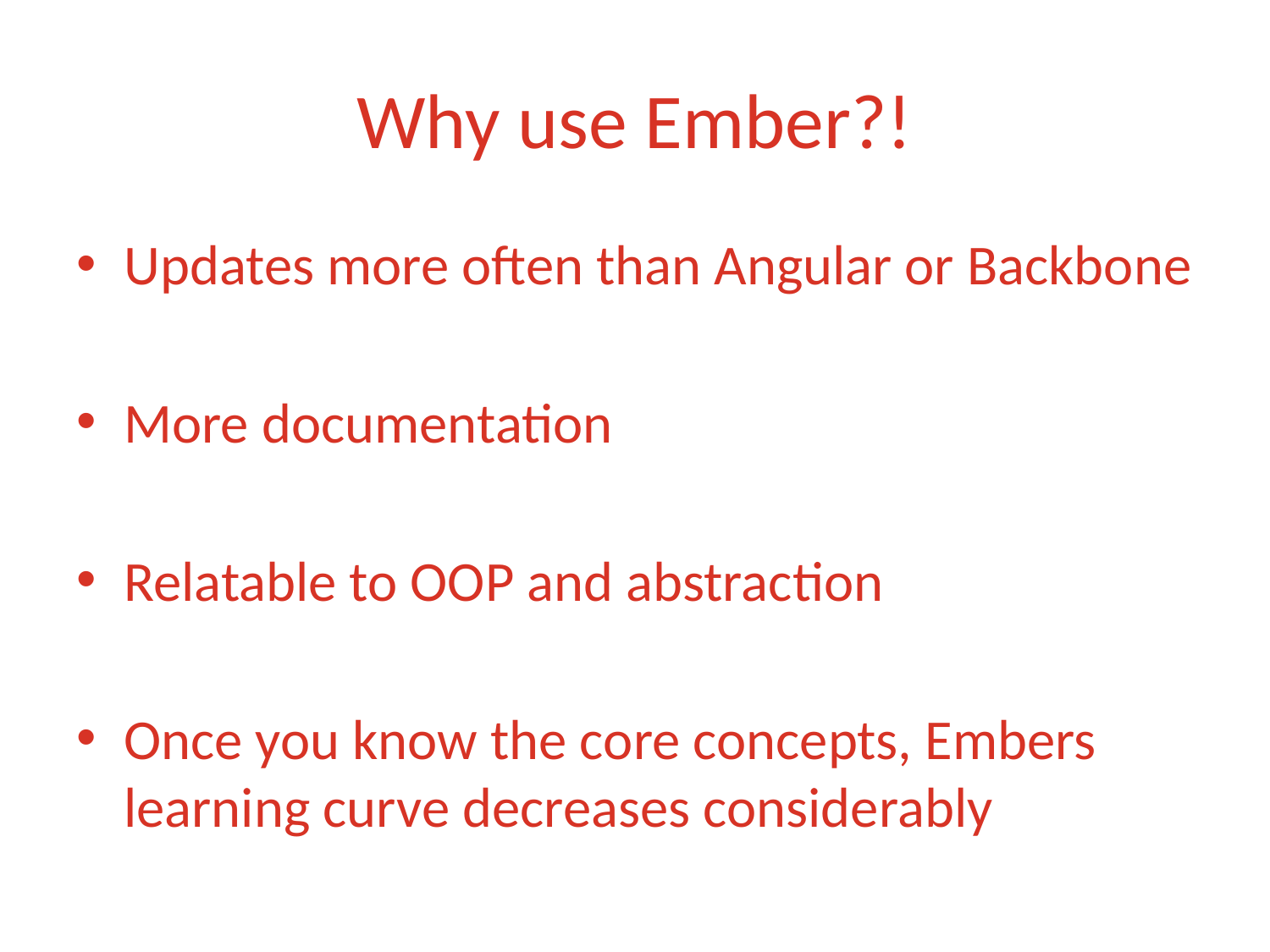

# Why use Ember?!
Updates more often than Angular or Backbone

More documentation

Relatable to OOP and abstraction

Once you know the core concepts, Embers learning curve decreases considerably